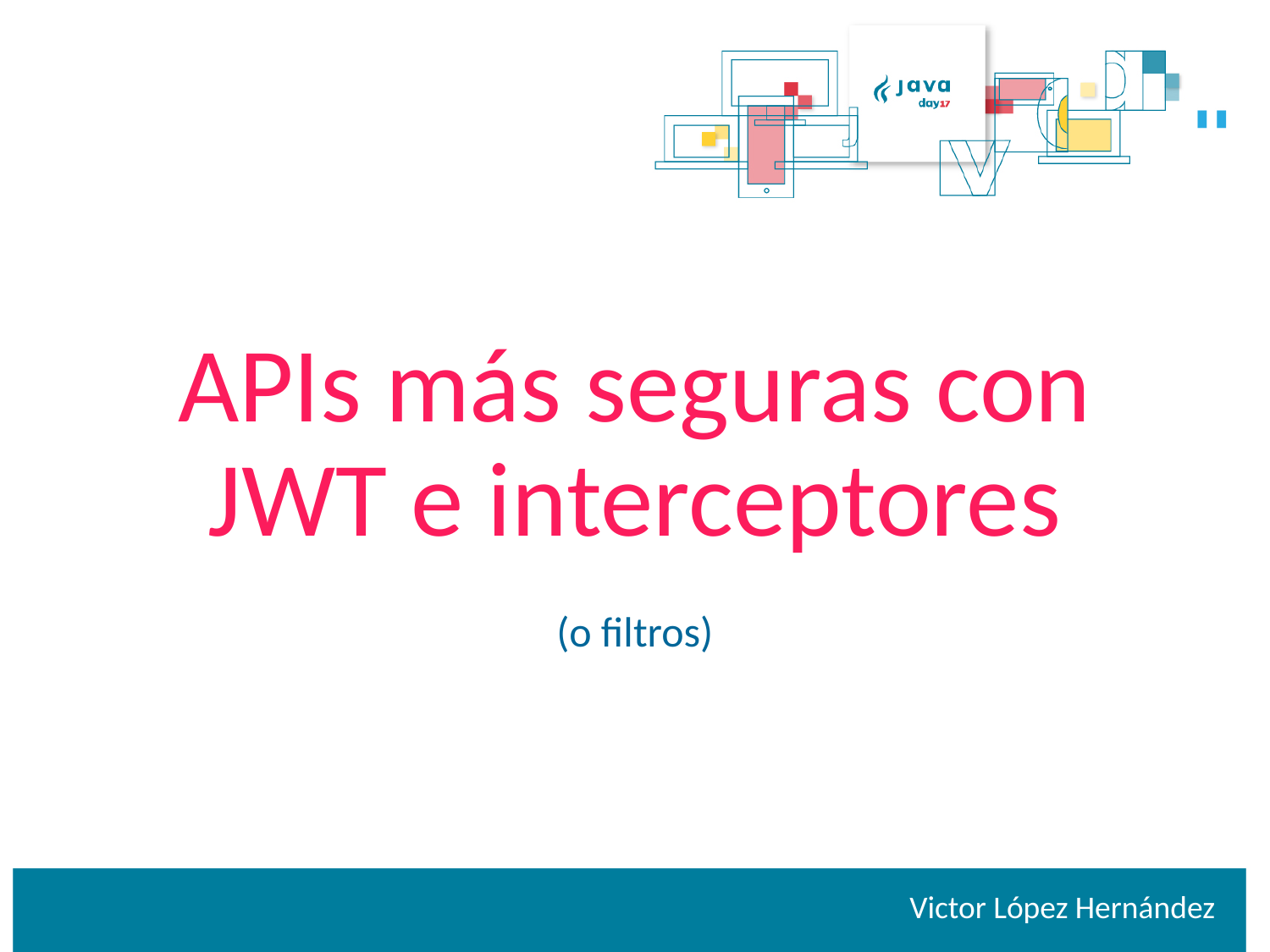

# APIs más seguras con JWT e interceptores
(o filtros)
Victor López Hernández